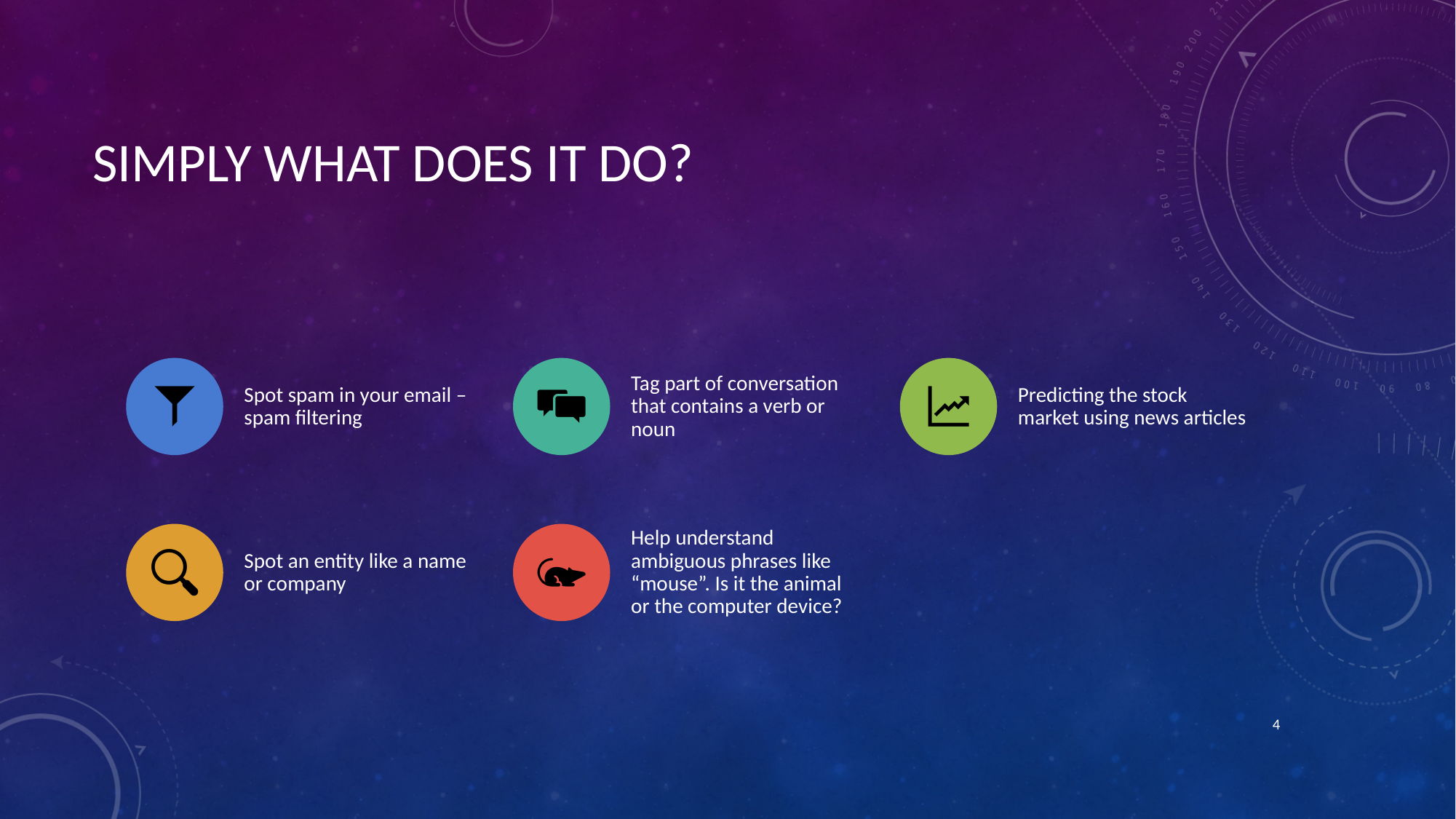

# SImPLY What does it do?
Spot spam in your email –spam filtering
Tag part of conversation that contains a verb or noun
Predicting the stock market using news articles
Spot an entity like a name or company
Help understand ambiguous phrases like “mouse”. Is it the animal or the computer device?
4